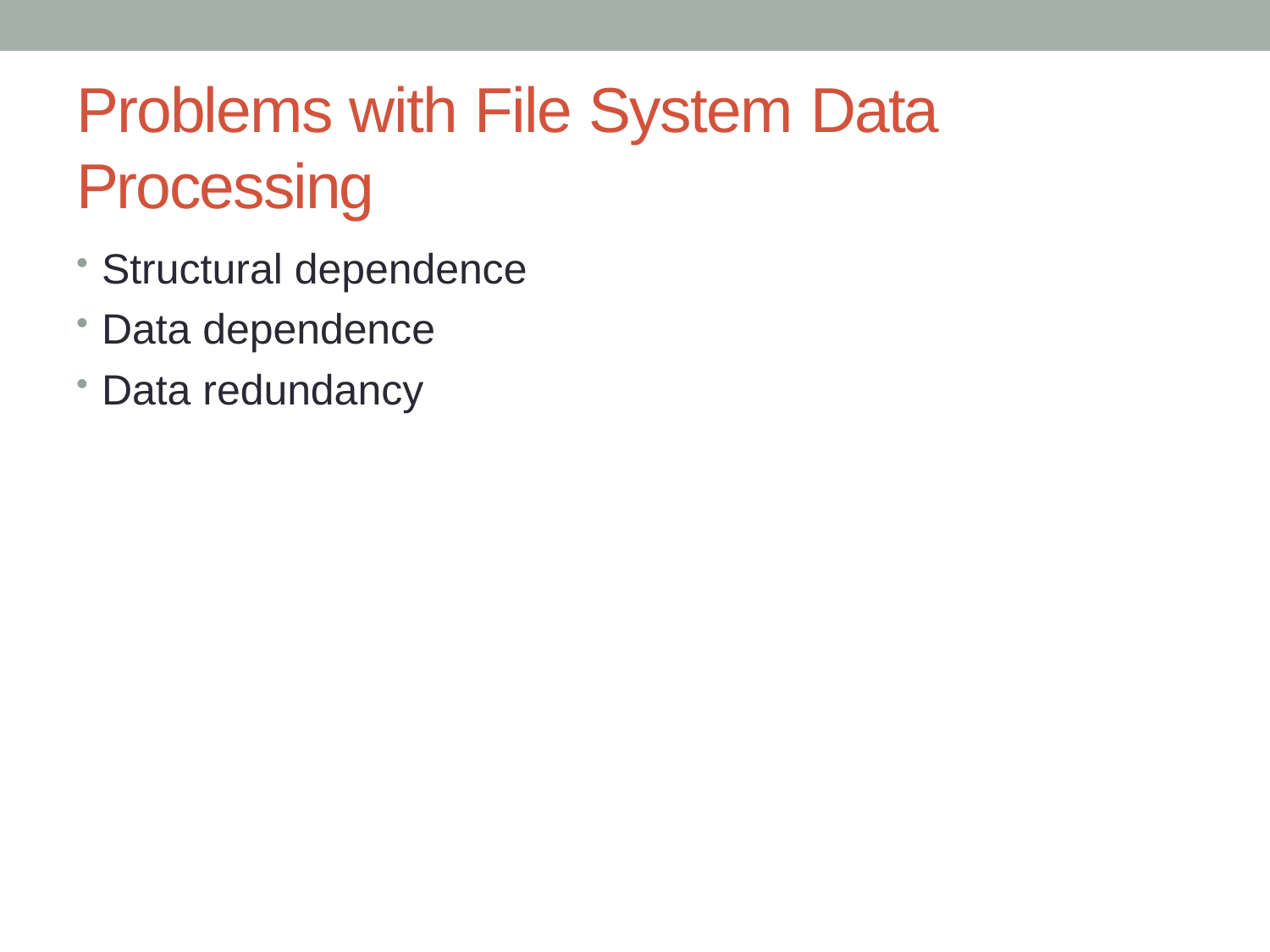

# Problems with File System Data  Processing
Structural dependence
Data dependence
Data redundancy